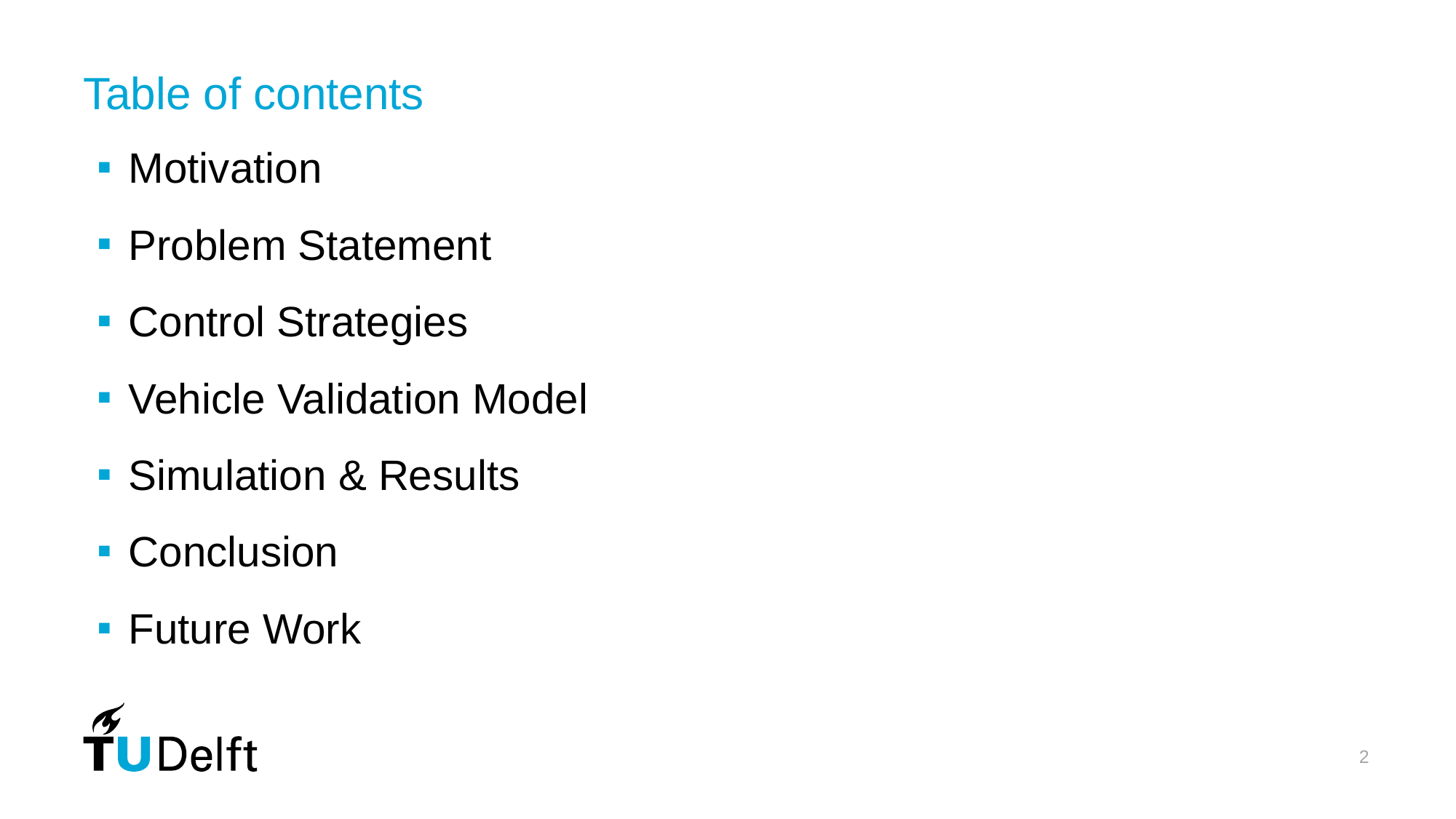

# Table of contents
Motivation
Problem Statement
Control Strategies
Vehicle Validation Model
Simulation & Results
Conclusion
Future Work

2